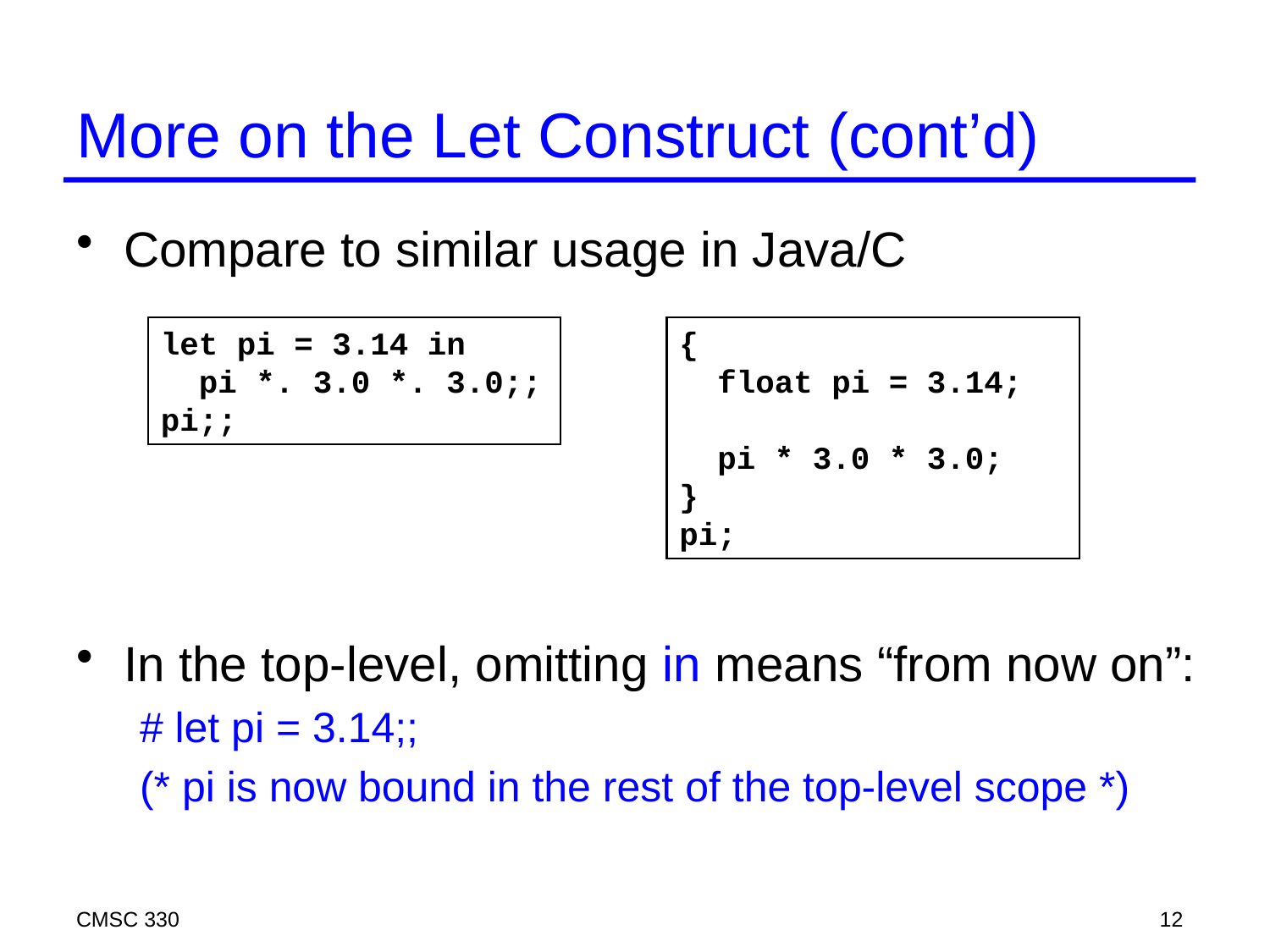

# More on the Let Construct (cont’d)
Compare to similar usage in Java/C

In the top-level, omitting in means “from now on”:
# let pi = 3.14;;
(* pi is now bound in the rest of the top-level scope *)
let pi = 3.14 in
  pi *. 3.0 *. 3.0;;
pi;;
{
  float pi = 3.14;

  pi * 3.0 * 3.0;
}
pi;
CMSC 330
12